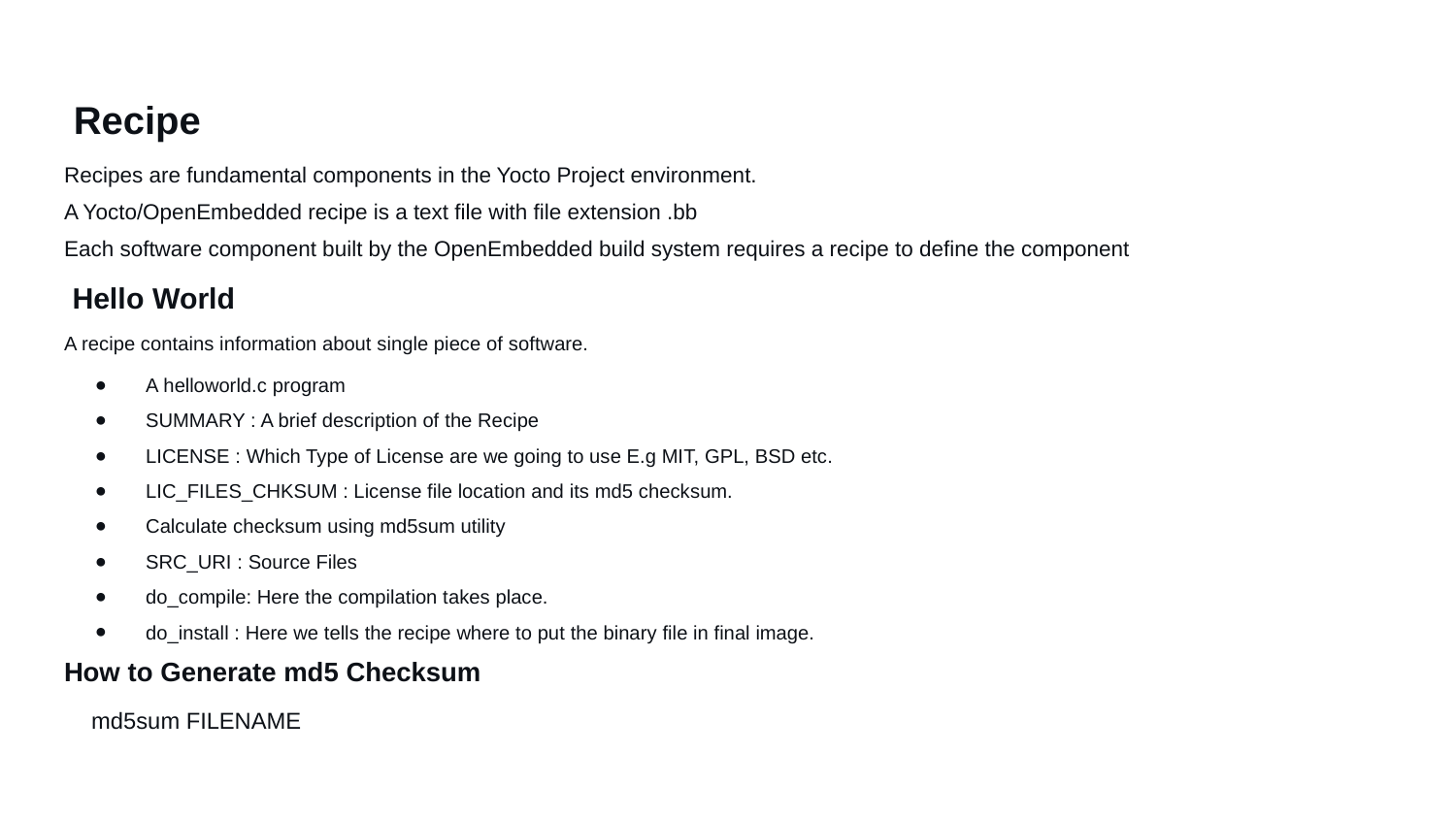

# Recipe

Recipes are fundamental components in the Yocto Project environment.
A Yocto/OpenEmbedded recipe is a text file with file extension .bb
Each software component built by the OpenEmbedded build system requires a recipe to define the component
 Hello World
A recipe contains information about single piece of software.
A helloworld.c program
SUMMARY : A brief description of the Recipe
LICENSE : Which Type of License are we going to use E.g MIT, GPL, BSD etc.
LIC_FILES_CHKSUM : License file location and its md5 checksum.
Calculate checksum using md5sum utility
SRC_URI : Source Files
do_compile: Here the compilation takes place.
do_install : Here we tells the recipe where to put the binary file in final image.
How to Generate md5 Checksum
md5sum FILENAME